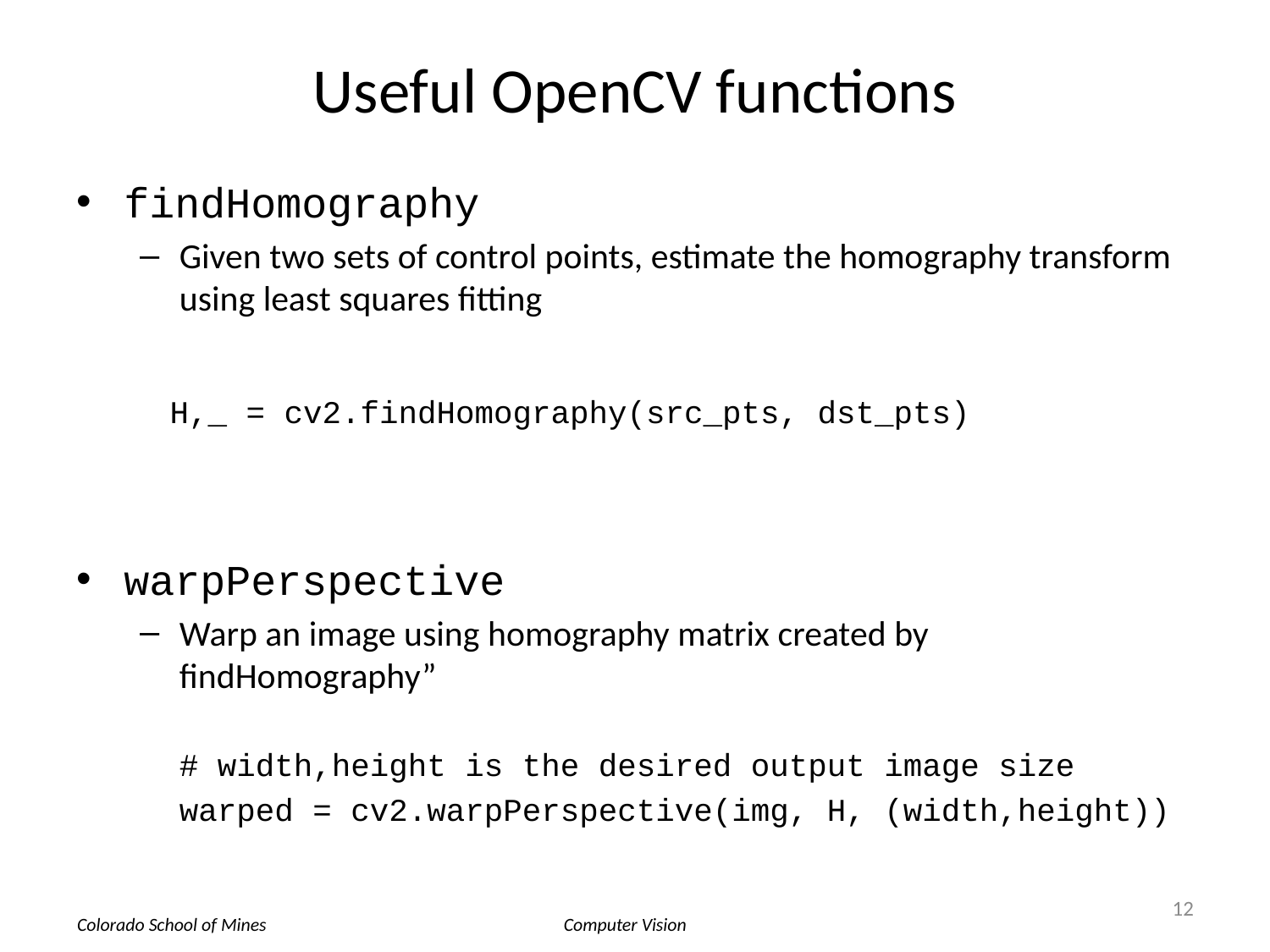

# Useful OpenCV functions
findHomography
Given two sets of control points, estimate the homography transform using least squares fitting

  H,_ = cv2.findHomography(src_pts, dst_pts)

warpPerspective
Warp an image using homography matrix created by findHomography”
# width,height is the desired output image size
warped = cv2.warpPerspective(img, H, (width,height))
12